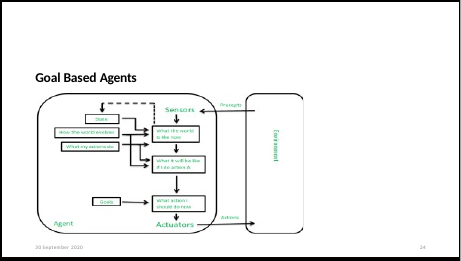

Goal Based Agents
30 September 2020
24